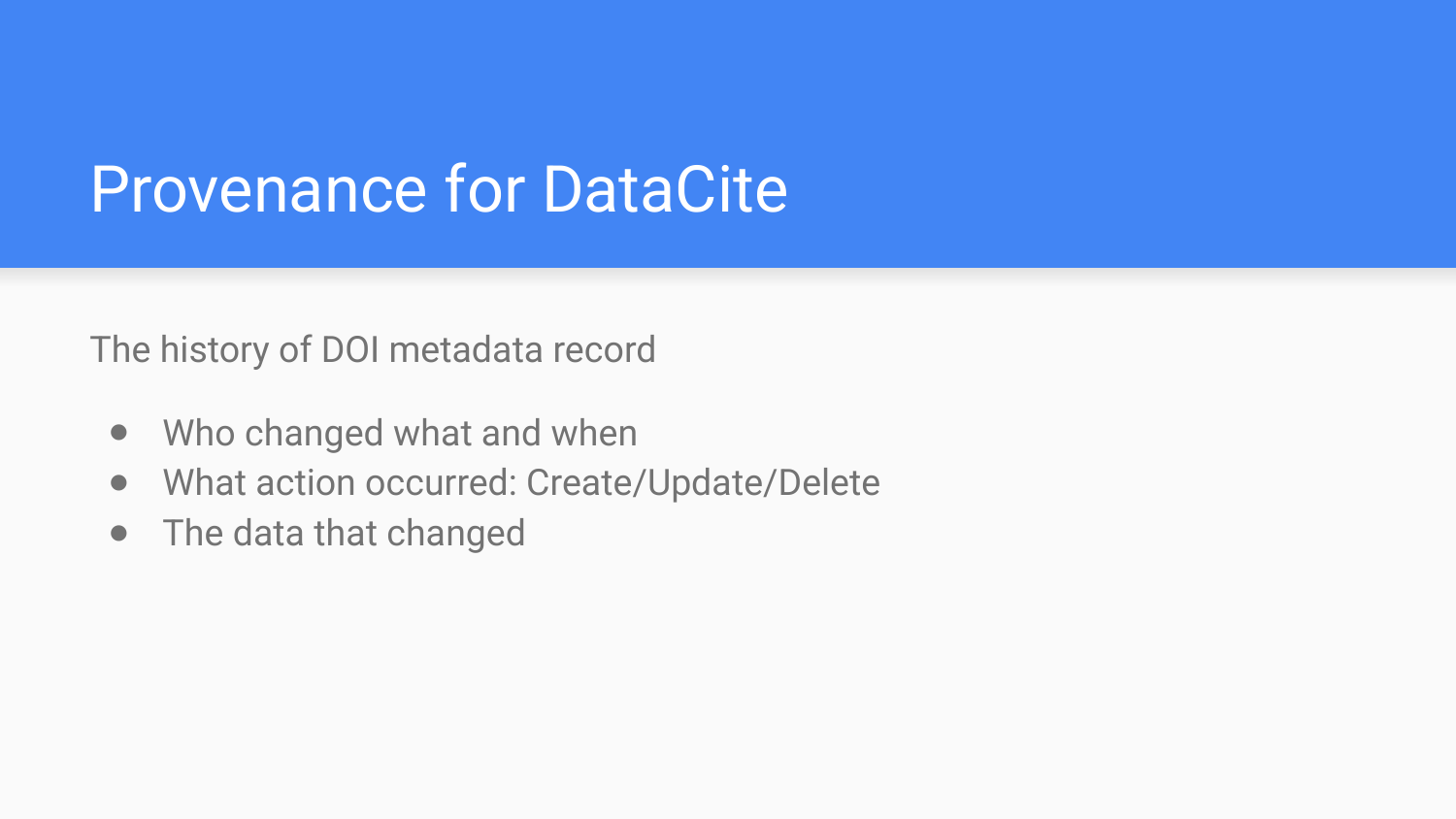

# Provenance for DataCite
The history of DOI metadata record
Who changed what and when
What action occurred: Create/Update/Delete
The data that changed